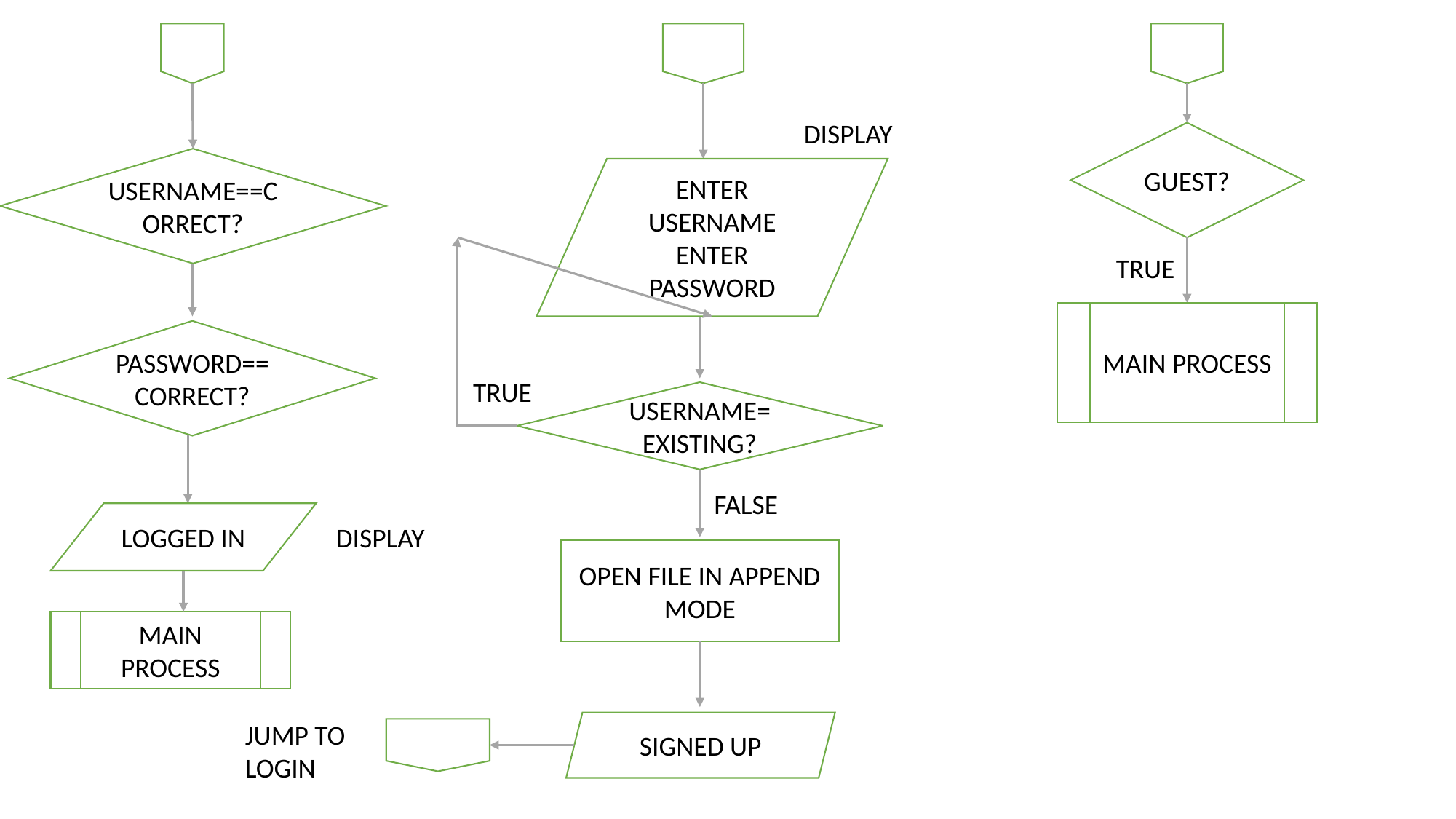

DISPLAY
GUEST?
USERNAME==CORRECT?
ENTER USERNAME
ENTER PASSWORD
TRUE
MAIN PROCESS
PASSWORD==CORRECT?
TRUE
USERNAME=
EXISTING?
FALSE
LOGGED IN
DISPLAY
OPEN FILE IN APPEND MODE
MAIN PROCESS
SIGNED UP
JUMP TO LOGIN